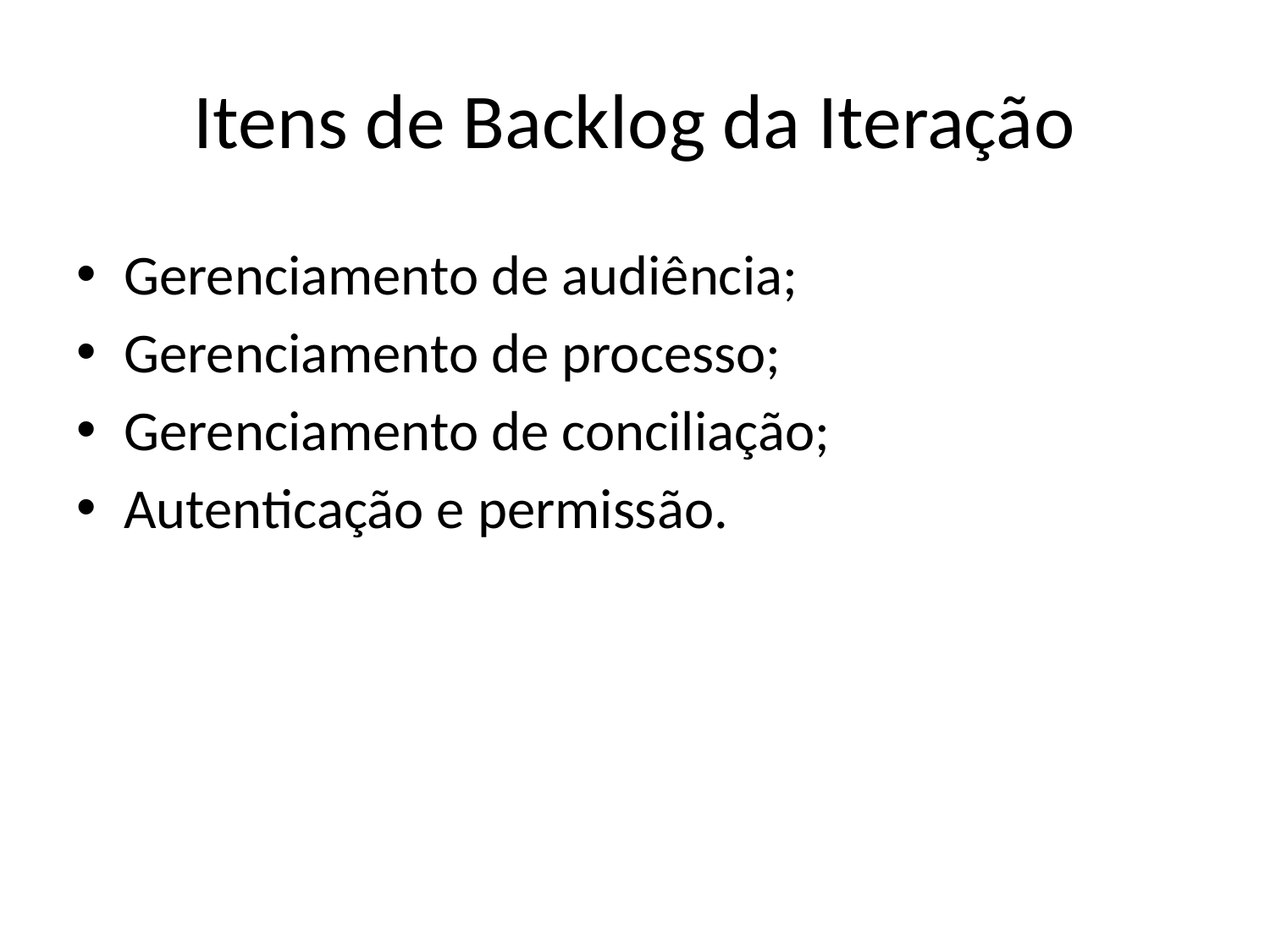

# Itens de Backlog da Iteração
Gerenciamento de audiência;
Gerenciamento de processo;
Gerenciamento de conciliação;
Autenticação e permissão.